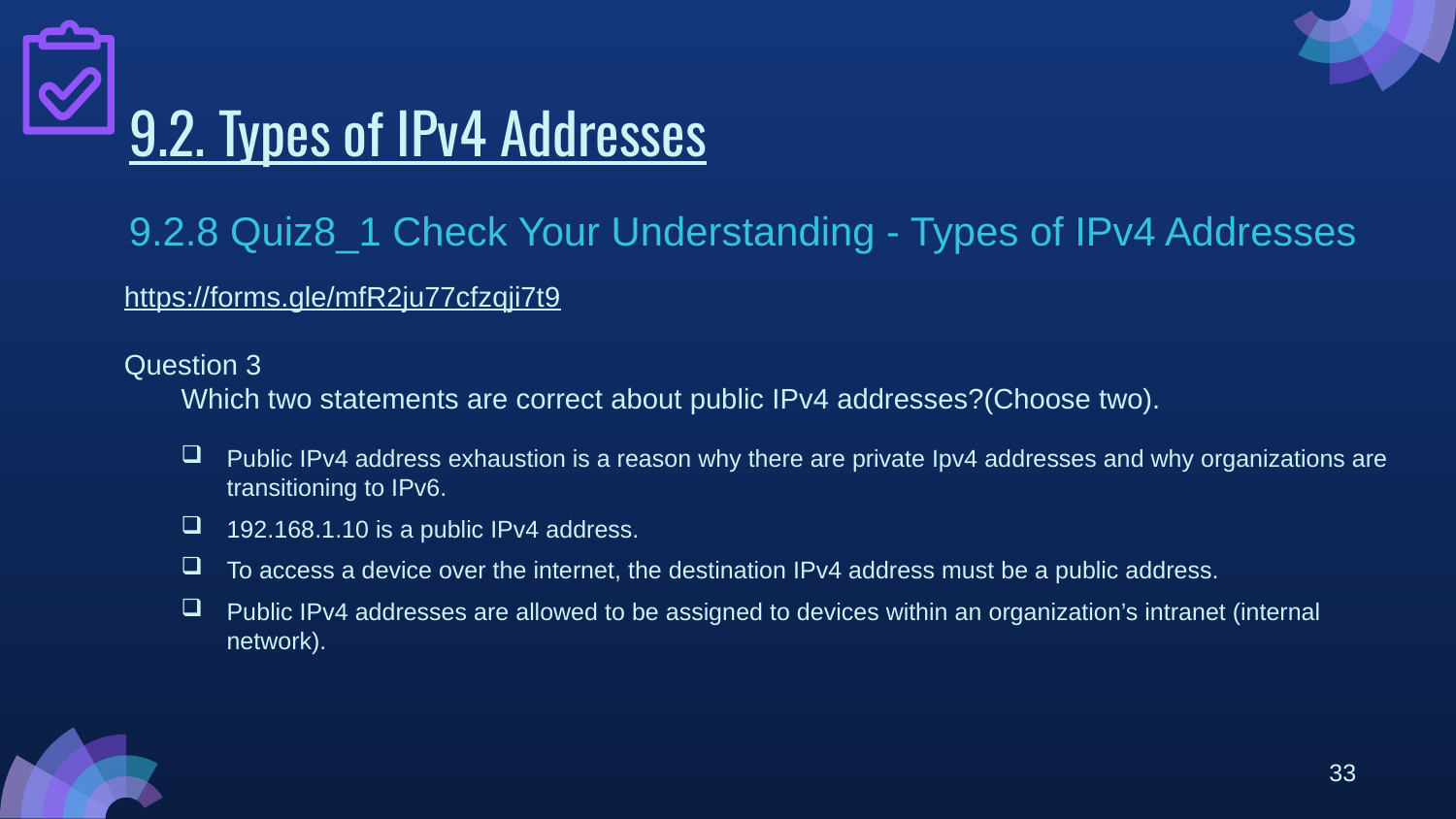

# 9.2. Types of IPv4 Addresses
9.2.8 Quiz8_1 Check Your Understanding - Types of IPv4 Addresses
https://forms.gle/mfR2ju77cfzqji7t9

Question 3
Which two statements are correct about public IPv4 addresses?(Choose two).

Public IPv4 address exhaustion is a reason why there are private Ipv4 addresses and why organizations are transitioning to IPv6.
192.168.1.10 is a public IPv4 address.
To access a device over the internet, the destination IPv4 address must be a public address.
Public IPv4 addresses are allowed to be assigned to devices within an organization’s intranet (internal network).